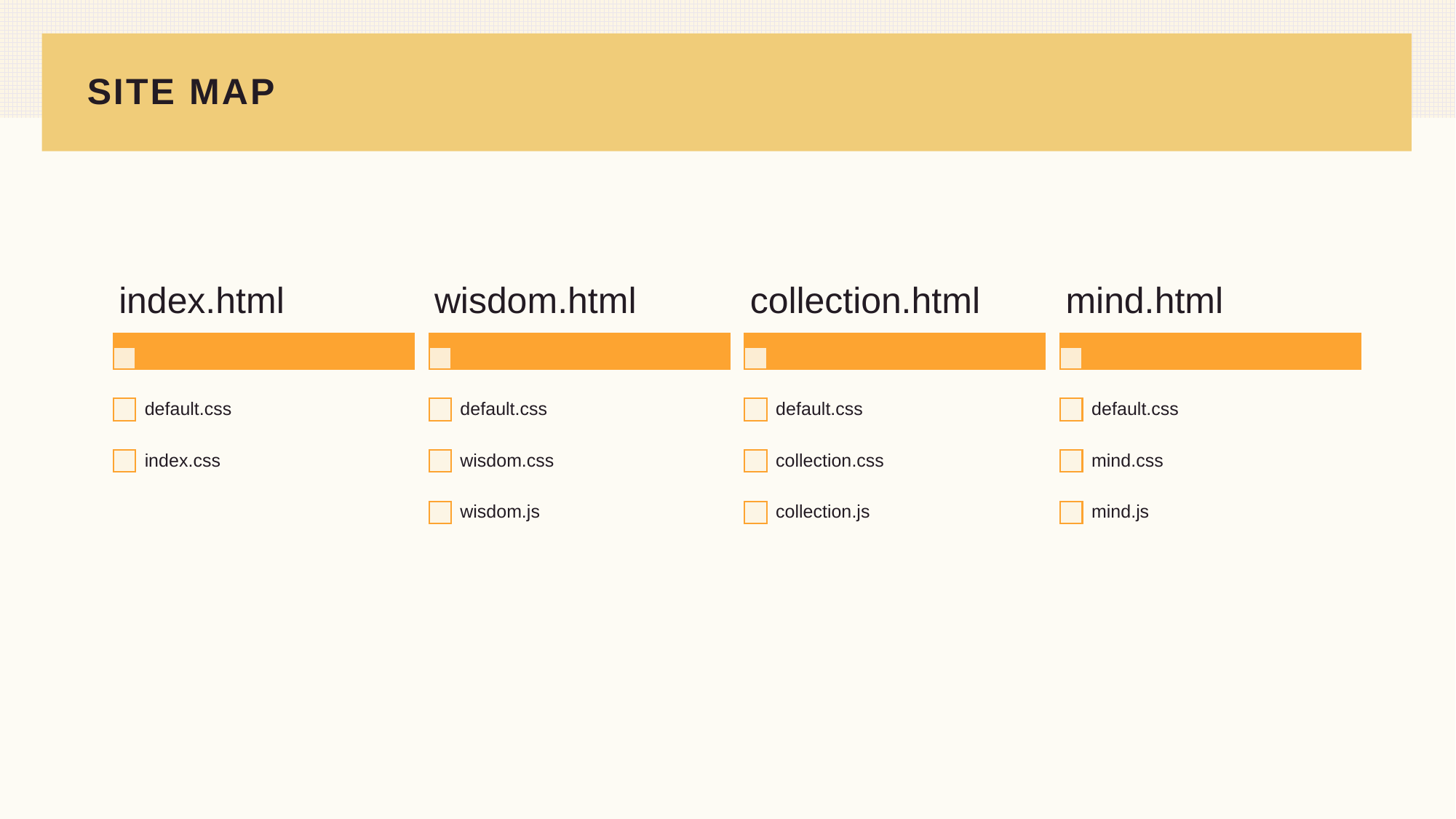

# SITE MAP
index.html
default.css
index.css
wisdom.html
default.css
wisdom.css
wisdom.js
collection.html
default.css
collection.css
collection.js
mind.html
default.css
mind.css
mind.js